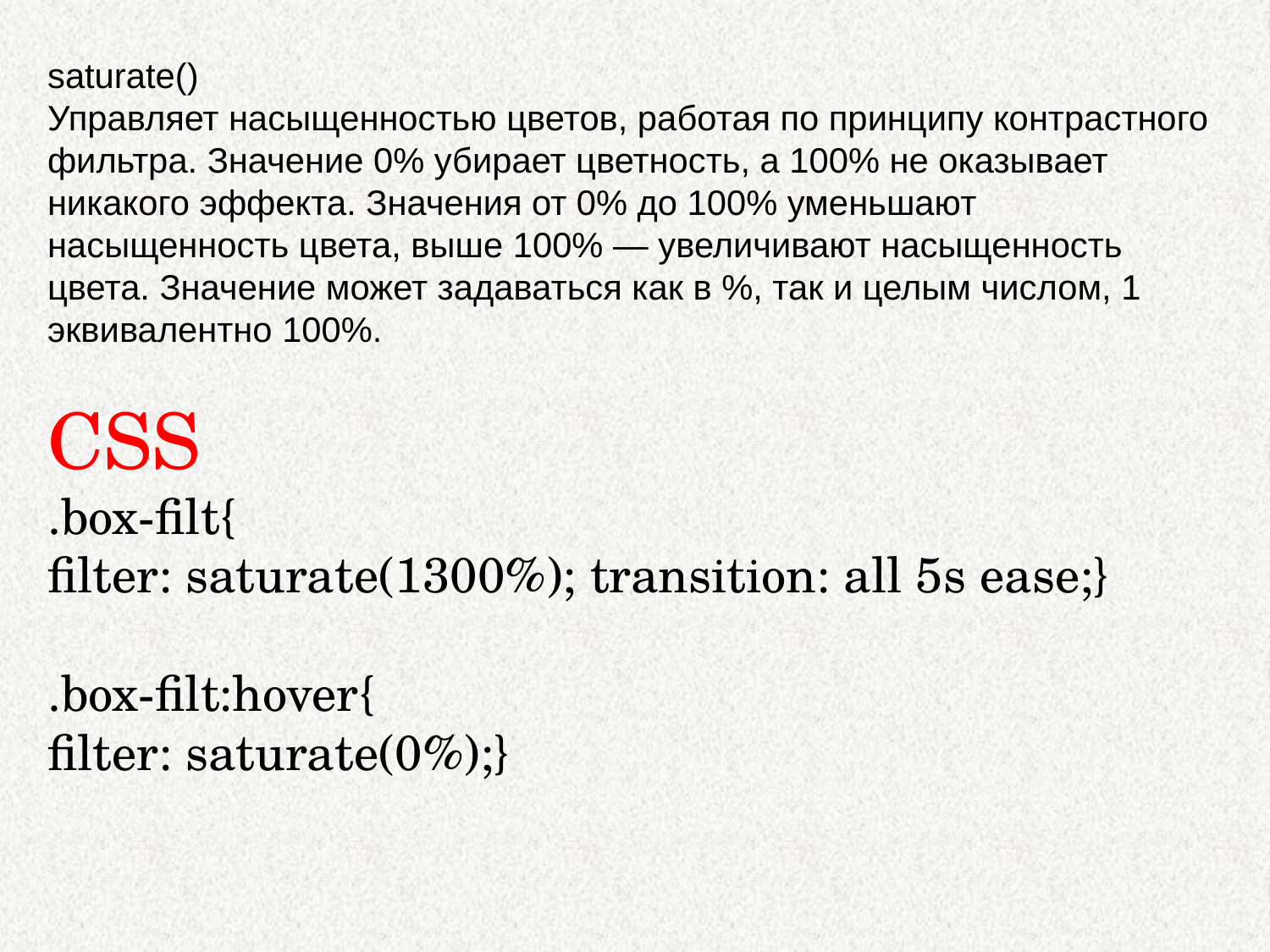

saturate()
Управляет насыщенностью цветов, работая по принципу контрастного фильтра. Значение 0% убирает цветность, а 100% не оказывает никакого эффекта. Значения от 0% до 100% уменьшают насыщенность цвета, выше 100% — увеличивают насыщенность цвета. Значение может задаваться как в %, так и целым числом, 1 эквивалентно 100%.

CSS
.box-filt{
filter: saturate(1300%); transition: all 5s ease;}

.box-filt:hover{
filter: saturate(0%);}